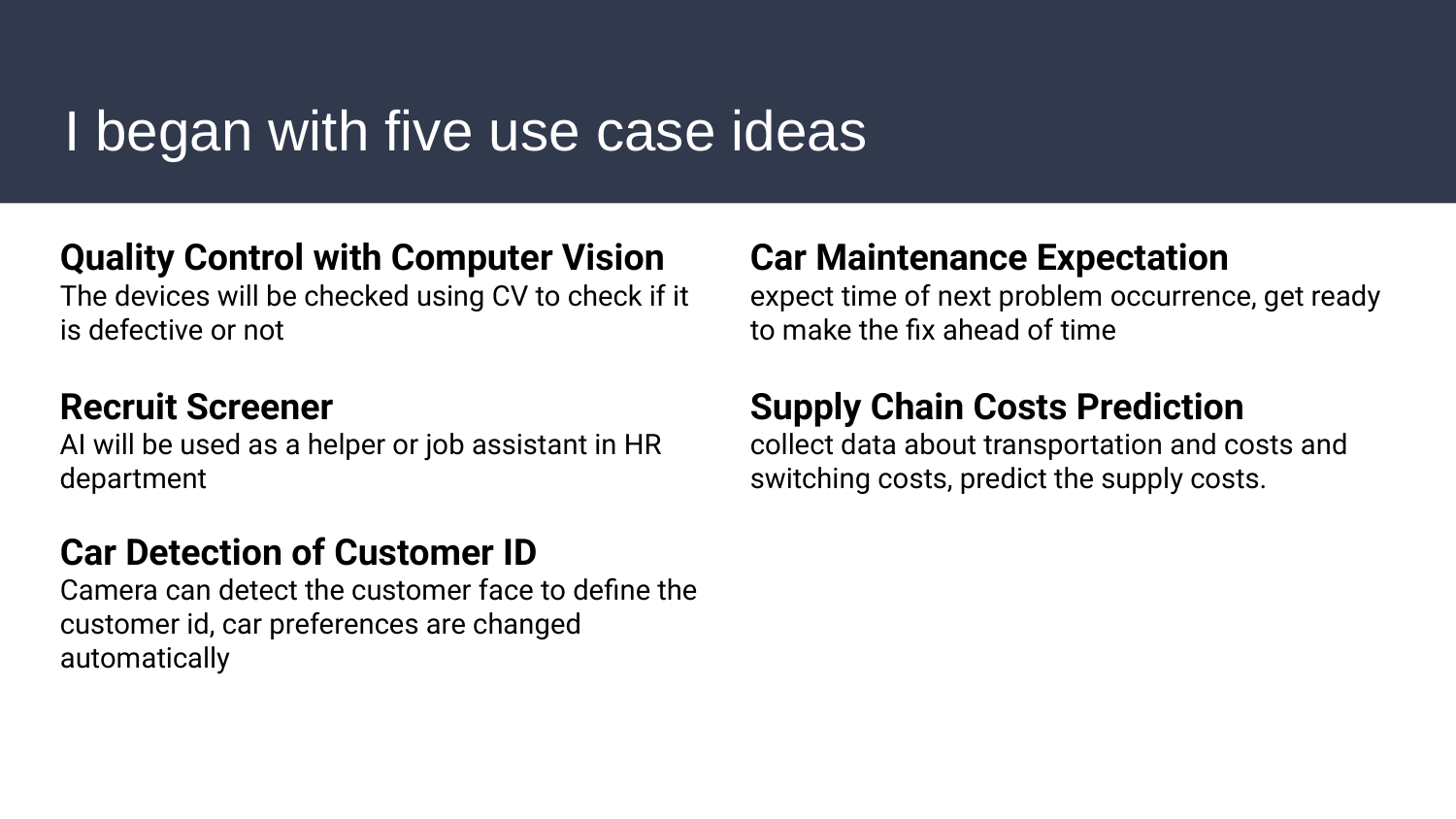

# I began with five use case ideas
Quality Control with Computer Vision
The devices will be checked using CV to check if it is defective or not
Car Maintenance Expectation
expect time of next problem occurrence, get ready to make the fix ahead of time
Recruit Screener
AI will be used as a helper or job assistant in HR department
Supply Chain Costs Prediction
collect data about transportation and costs and switching costs, predict the supply costs.
Car Detection of Customer ID
Camera can detect the customer face to define the customer id, car preferences are changed automatically